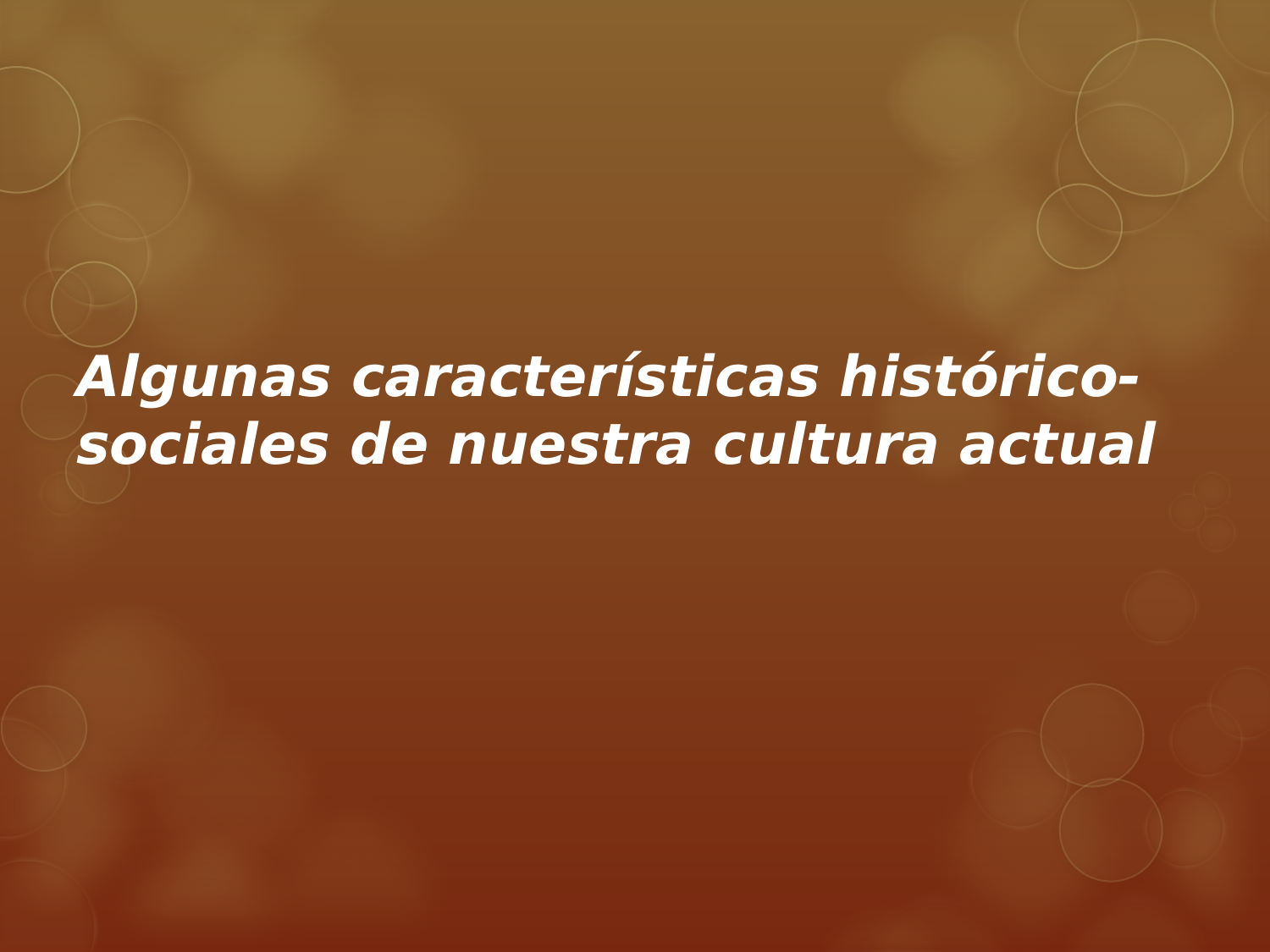

# Algunas características histórico-sociales de nuestra cultura actual